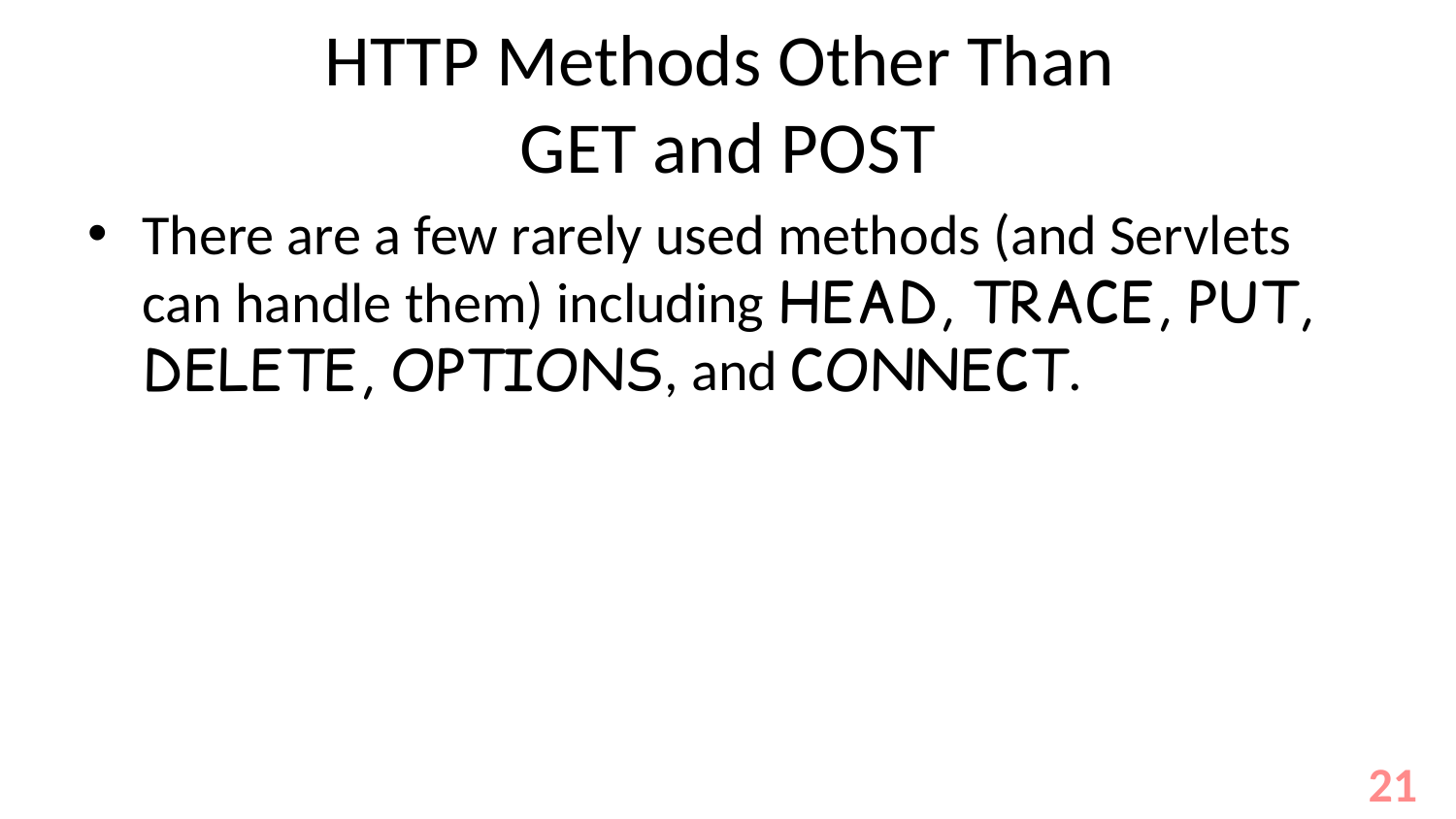

# HTTP Methods Other Than GET and POST
There are a few rarely used methods (and Servlets can handle them) including HEAD, TRACE, PUT, DELETE, OPTIONS, and CONNECT.
21